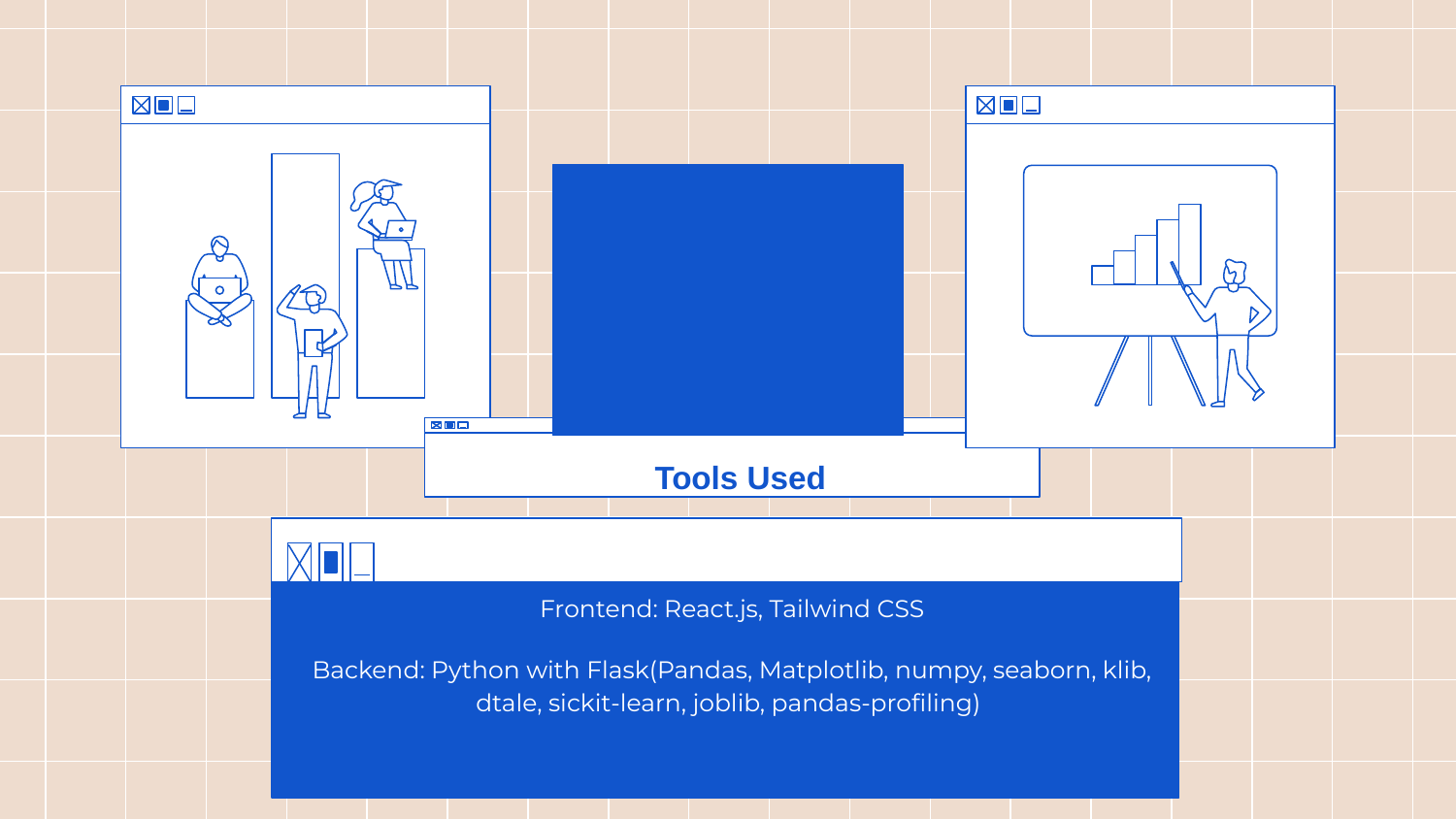

# Tools Used

Frontend: React.js, Tailwind CSS
Backend: Python with Flask(Pandas, Matplotlib, numpy, seaborn, klib, dtale, sickit-learn, joblib, pandas-profiling)